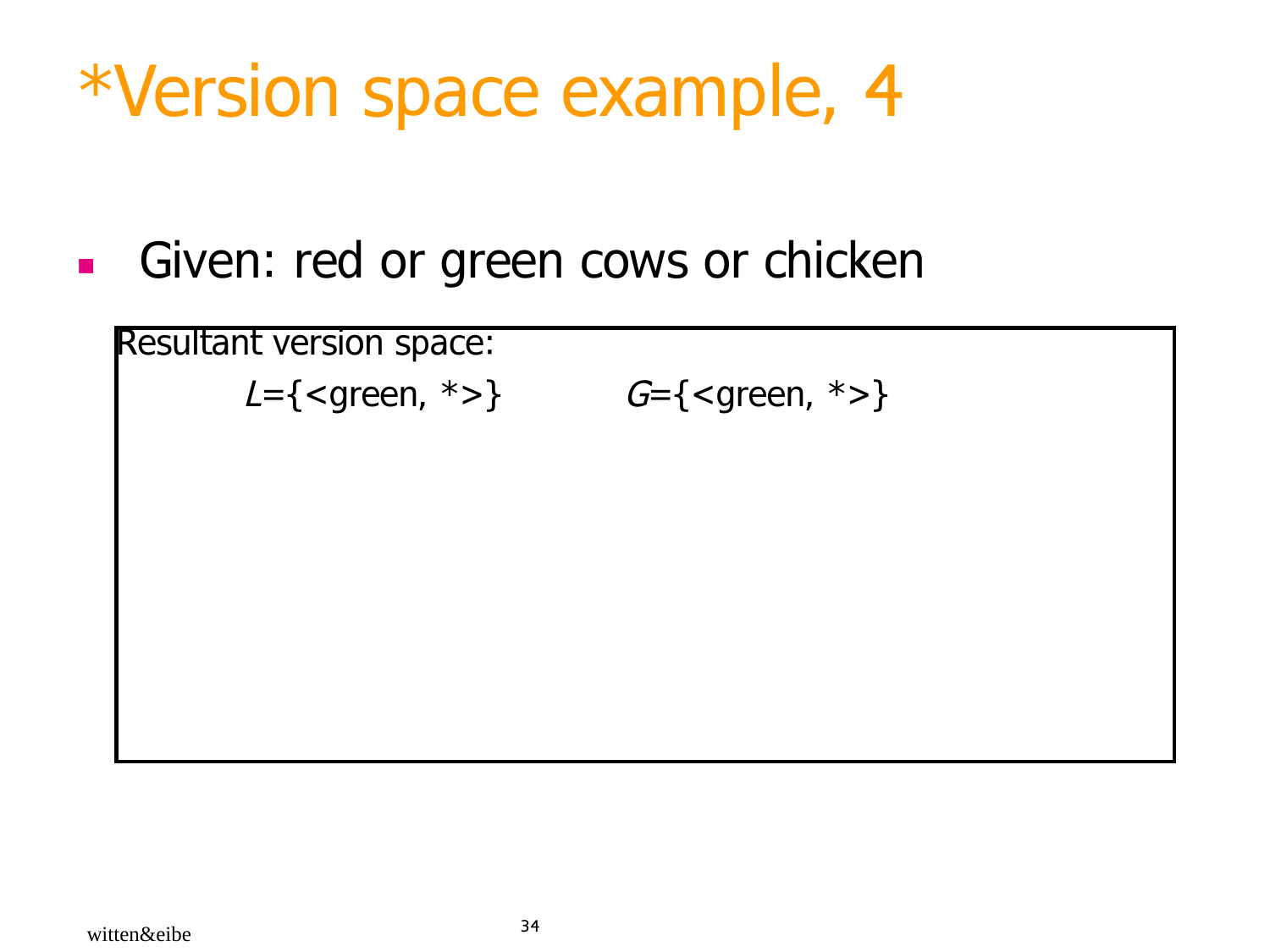

# *Version space example, 4
Given: red or green cows or chicken
| Resultant version space: L={<green, \*>} G={<green, \*>} |
| --- |
34
witten&eibe